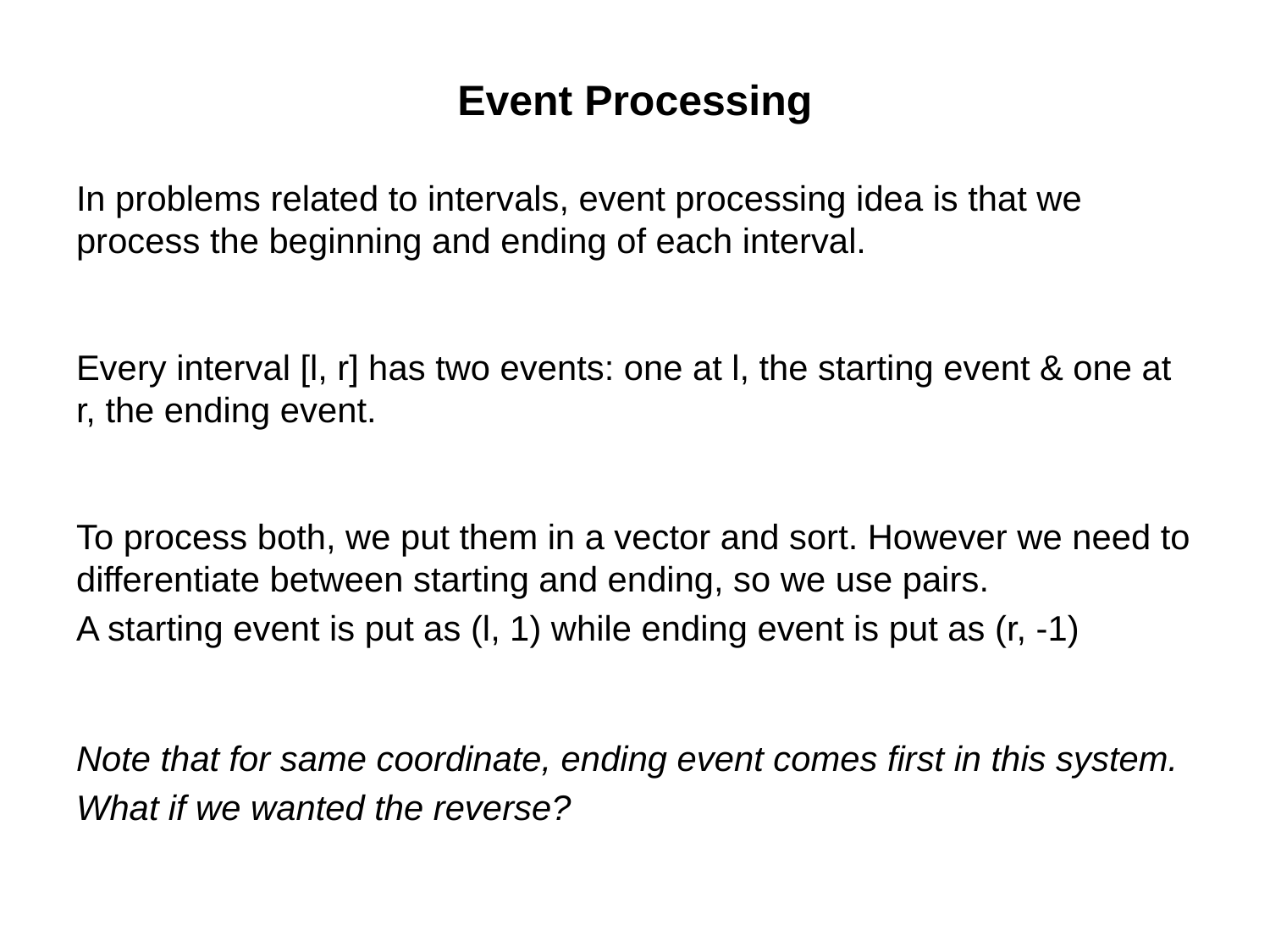

# Event Processing
In problems related to intervals, event processing idea is that we process the beginning and ending of each interval.
Every interval [l, r] has two events: one at l, the starting event & one at r, the ending event.
To process both, we put them in a vector and sort. However we need to differentiate between starting and ending, so we use pairs.
A starting event is put as (l, 1) while ending event is put as (r, -1)

Note that for same coordinate, ending event comes first in this system.
What if we wanted the reverse?